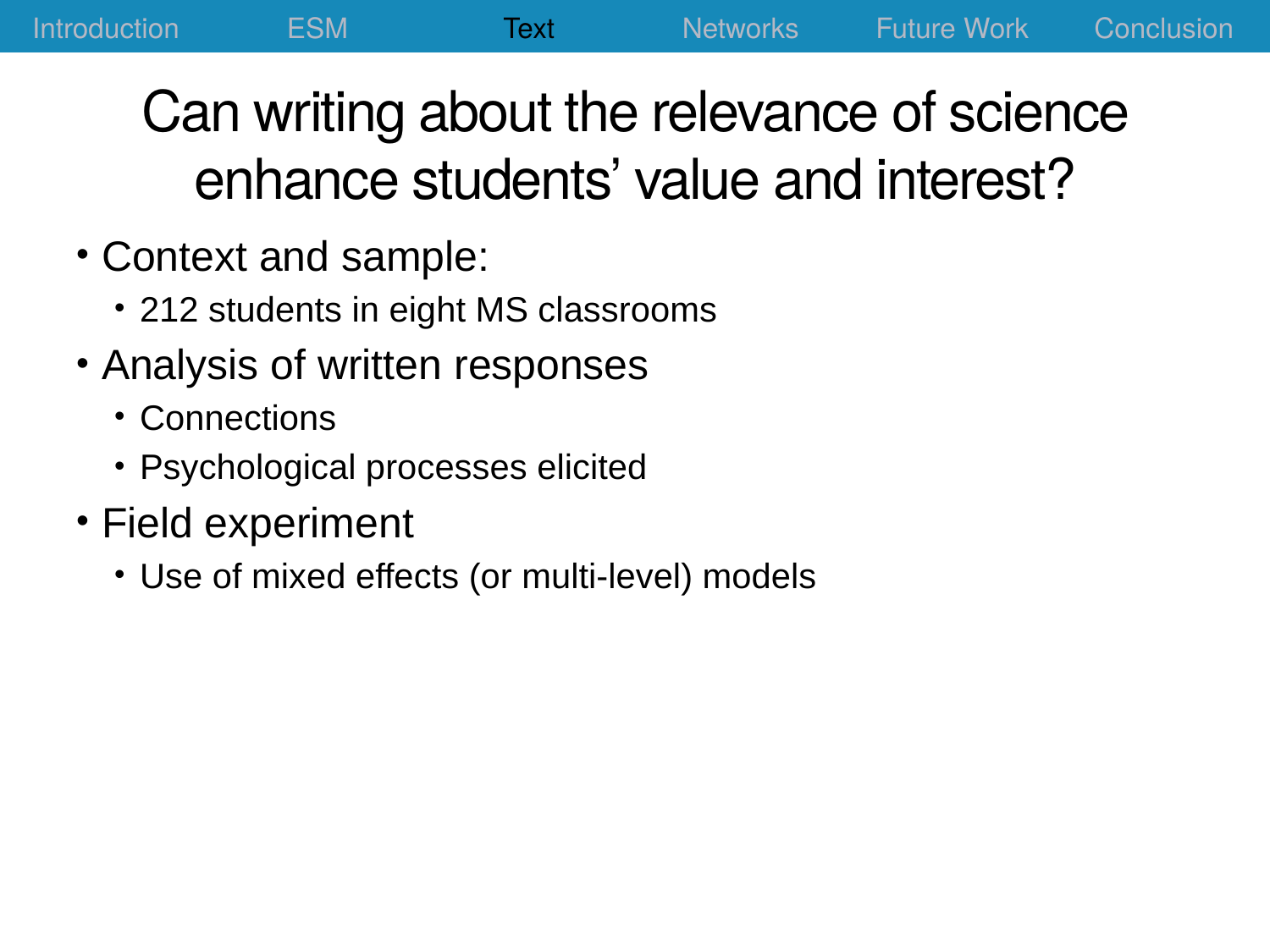

| Introduction | ESM | Text | Networks | Future Work | Conclusion |
| --- | --- | --- | --- | --- | --- |
# Can writing about the relevance of science enhance students’ value and interest?
Context and sample:
212 students in eight MS classrooms
Analysis of written responses
Connections
Psychological processes elicited
Field experiment
Use of mixed effects (or multi-level) models